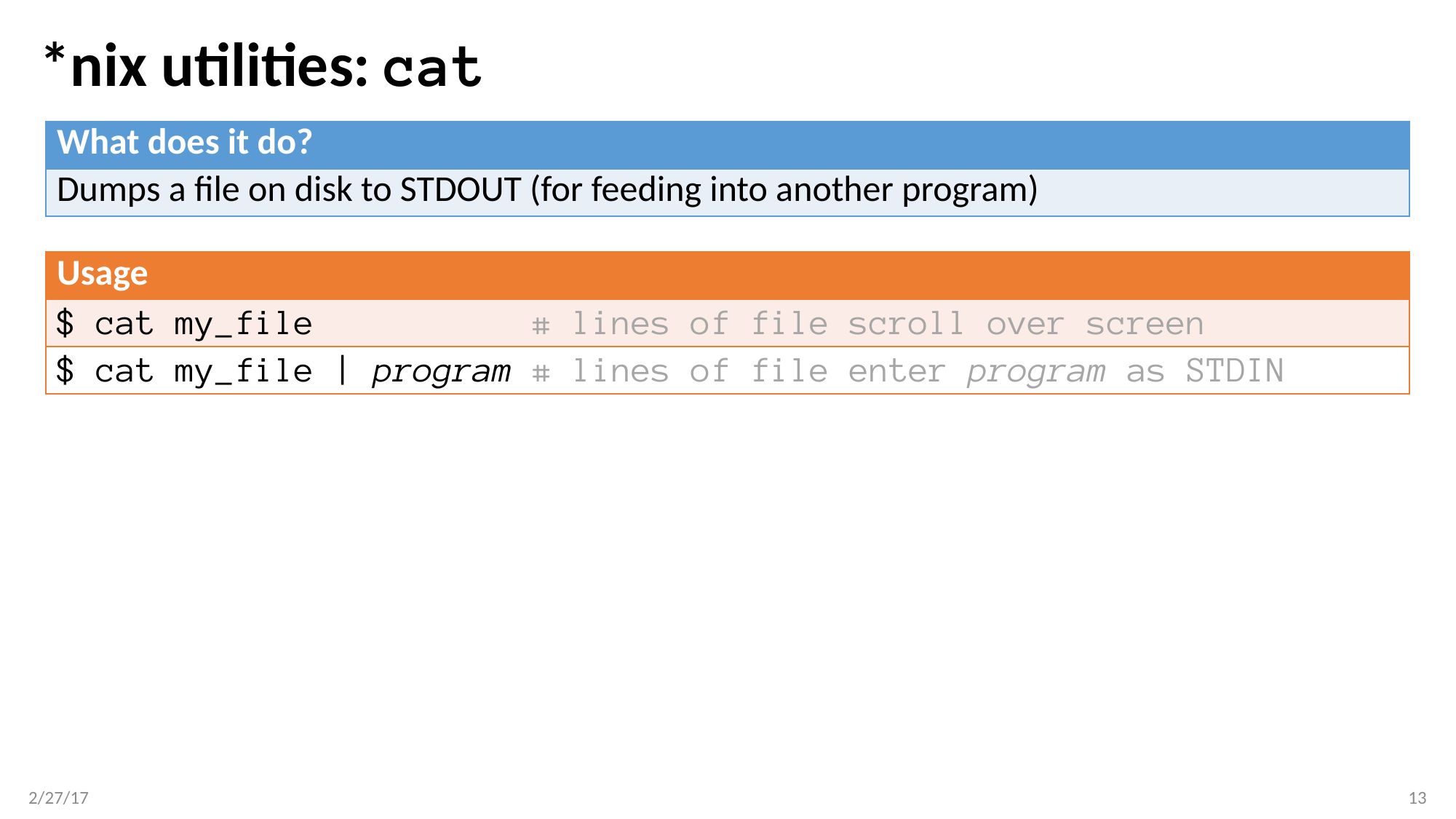

# *nix utilities: cat
| What does it do? |
| --- |
| Dumps a file on disk to STDOUT (for feeding into another program) |
| Usage |
| --- |
| $ cat my\_file # lines of file scroll over screen |
| $ cat my\_file | program # lines of file enter program as STDIN |
2/27/17
13